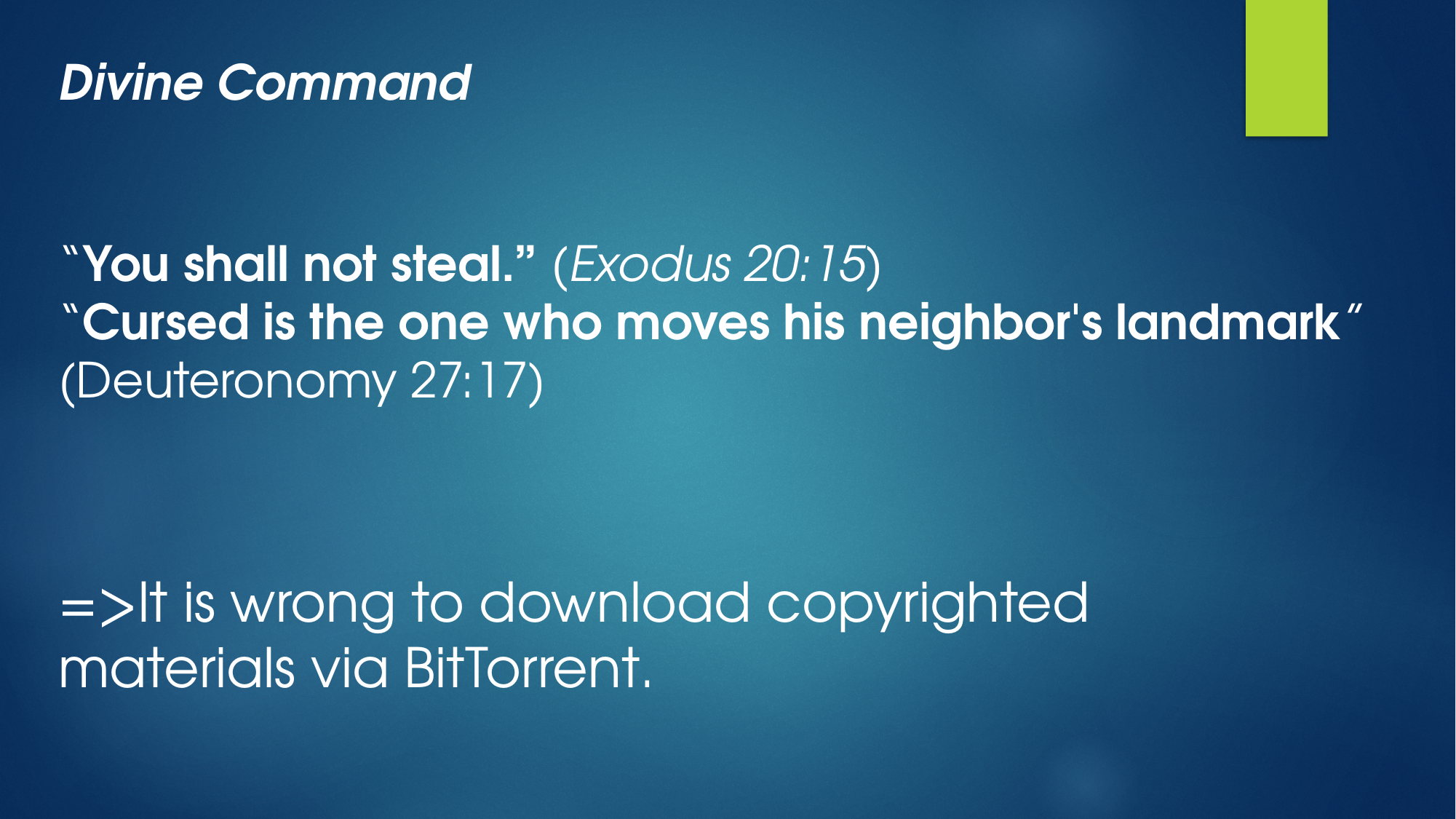

Divine Command
“You shall not steal.” (Exodus 20:15)
“Cursed is the one who moves his neighbor's landmark” (Deuteronomy 27:17)
=>It is wrong to download copyrighted materials via BitTorrent.